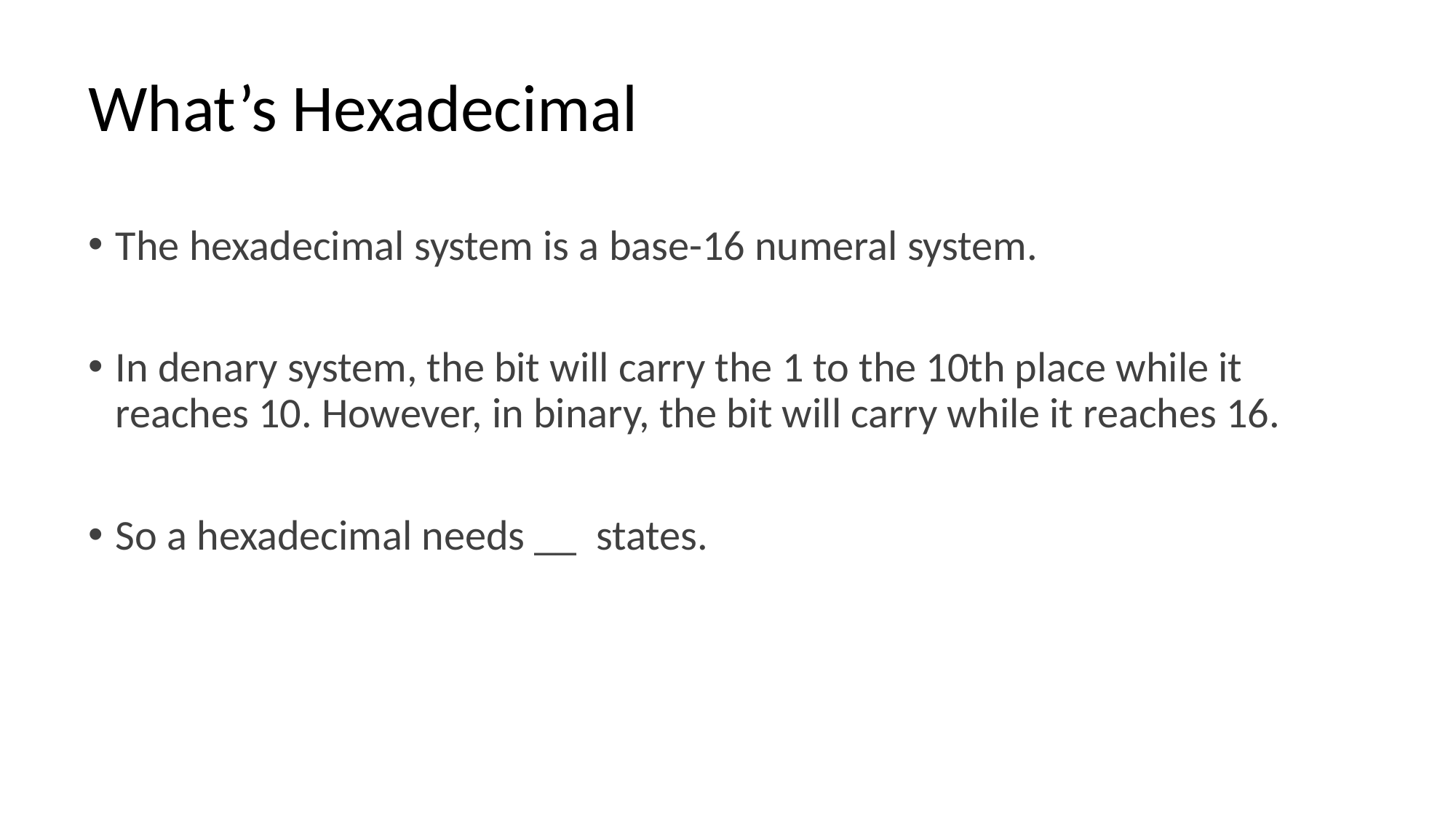

# What’s Hexadecimal
The hexadecimal system is a base-16 numeral system.

In denary system, the bit will carry the 1 to the 10th place while it reaches 10. However, in binary, the bit will carry while it reaches 16.

So a hexadecimal needs __  states.